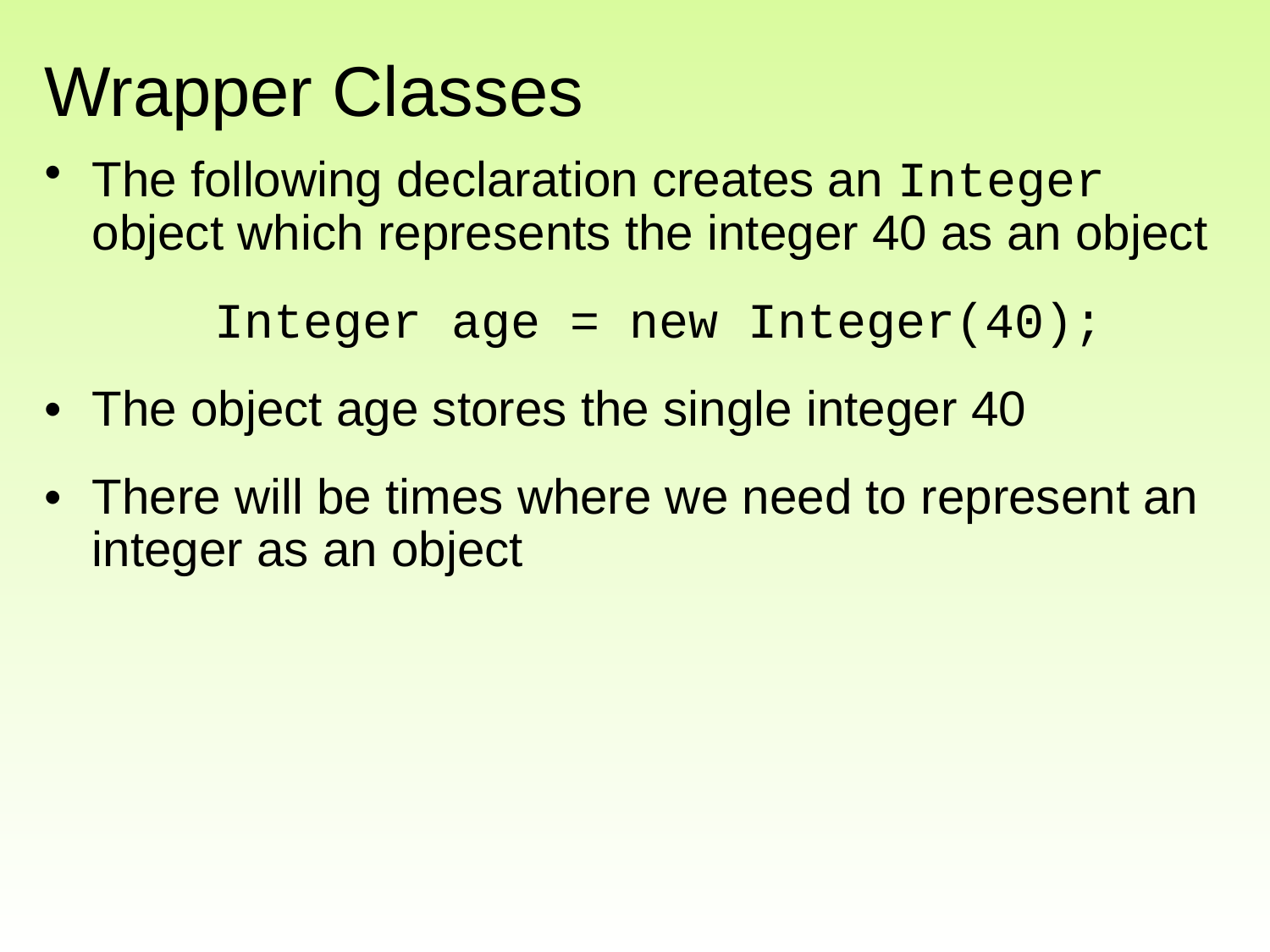

# Wrapper Classes
The following declaration creates an Integer object which represents the integer 40 as an object
	Integer age = new Integer(40);
The object age stores the single integer 40
There will be times where we need to represent an integer as an object